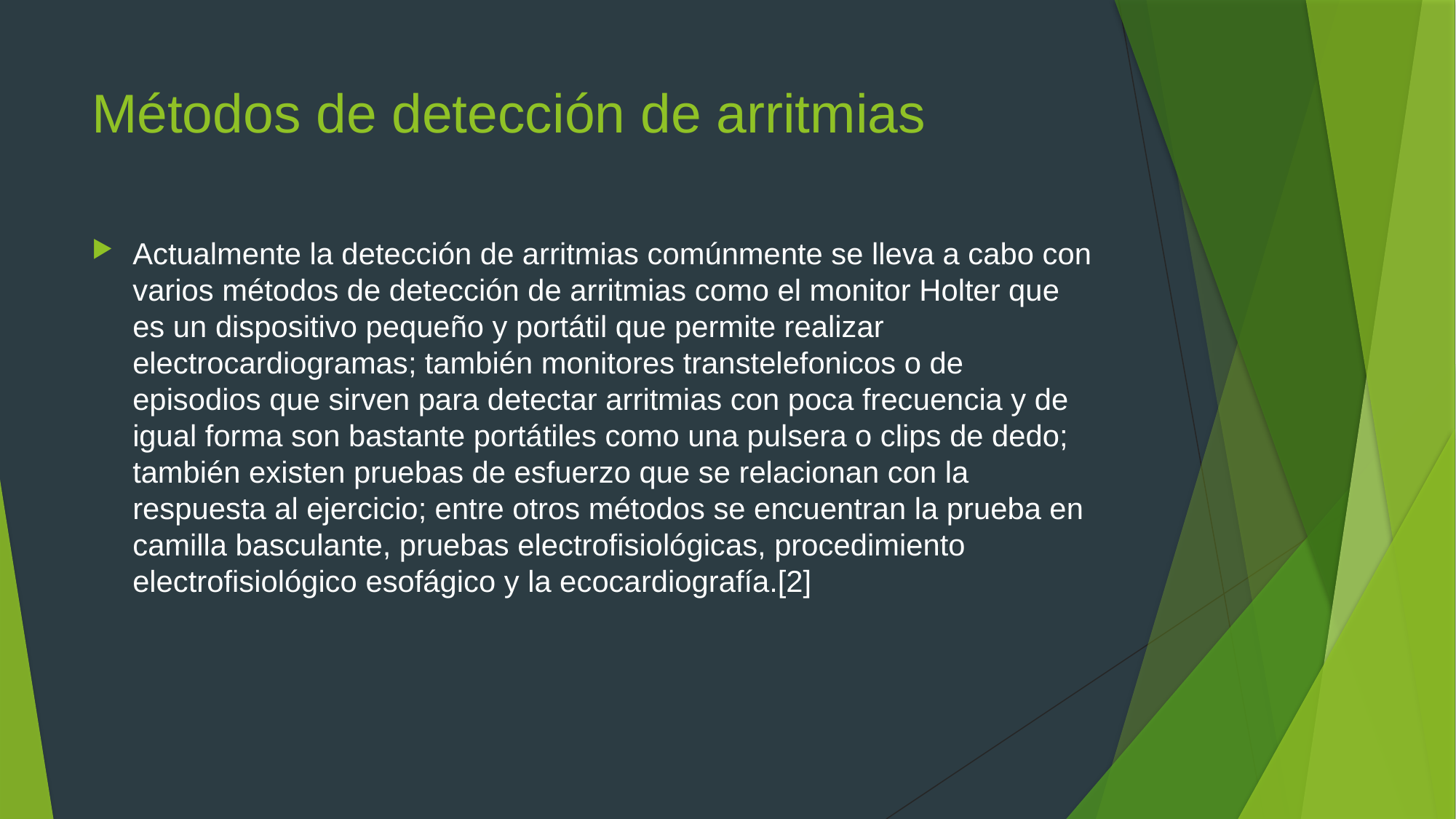

# Métodos de detección de arritmias
Actualmente la detección de arritmias comúnmente se lleva a cabo con varios métodos de detección de arritmias como el monitor Holter que es un dispositivo pequeño y portátil que permite realizar electrocardiogramas; también monitores transtelefonicos o de episodios que sirven para detectar arritmias con poca frecuencia y de igual forma son bastante portátiles como una pulsera o clips de dedo; también existen pruebas de esfuerzo que se relacionan con la respuesta al ejercicio; entre otros métodos se encuentran la prueba en camilla basculante, pruebas electrofisiológicas, procedimiento electrofisiológico esofágico y la ecocardiografía.[2]